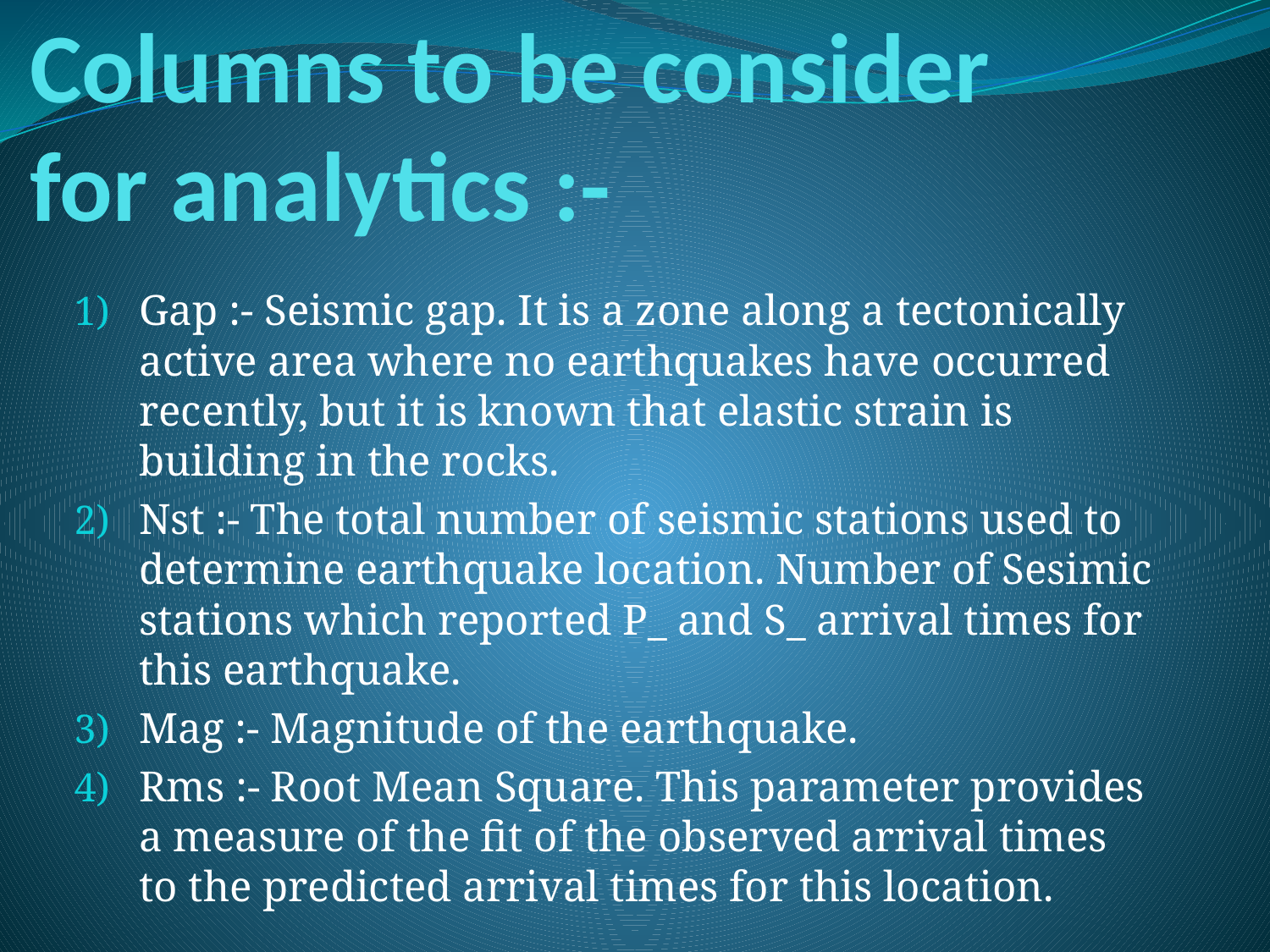

# Columns to be consider for analytics :-
Gap :- Seismic gap. It is a zone along a tectonically active area where no earthquakes have occurred recently, but it is known that elastic strain is building in the rocks.
Nst :- The total number of seismic stations used to determine earthquake location. Number of Sesimic stations which reported P_ and S_ arrival times for this earthquake.
Mag :- Magnitude of the earthquake.
Rms :- Root Mean Square. This parameter provides a measure of the fit of the observed arrival times to the predicted arrival times for this location.